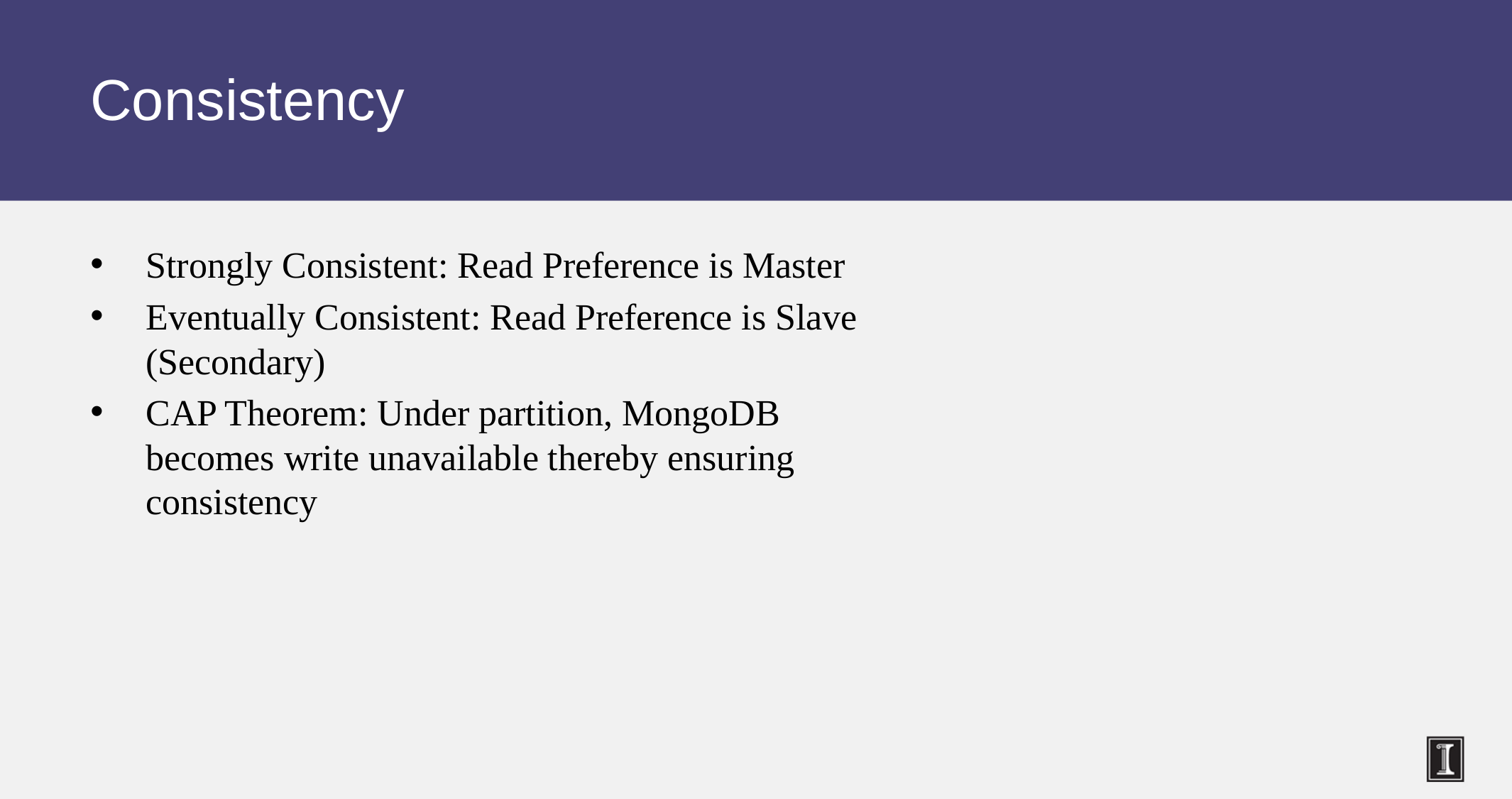

# Consistency
Strongly Consistent: Read Preference is Master
Eventually Consistent: Read Preference is Slave (Secondary)
CAP Theorem: Under partition, MongoDB becomes write unavailable thereby ensuring consistency